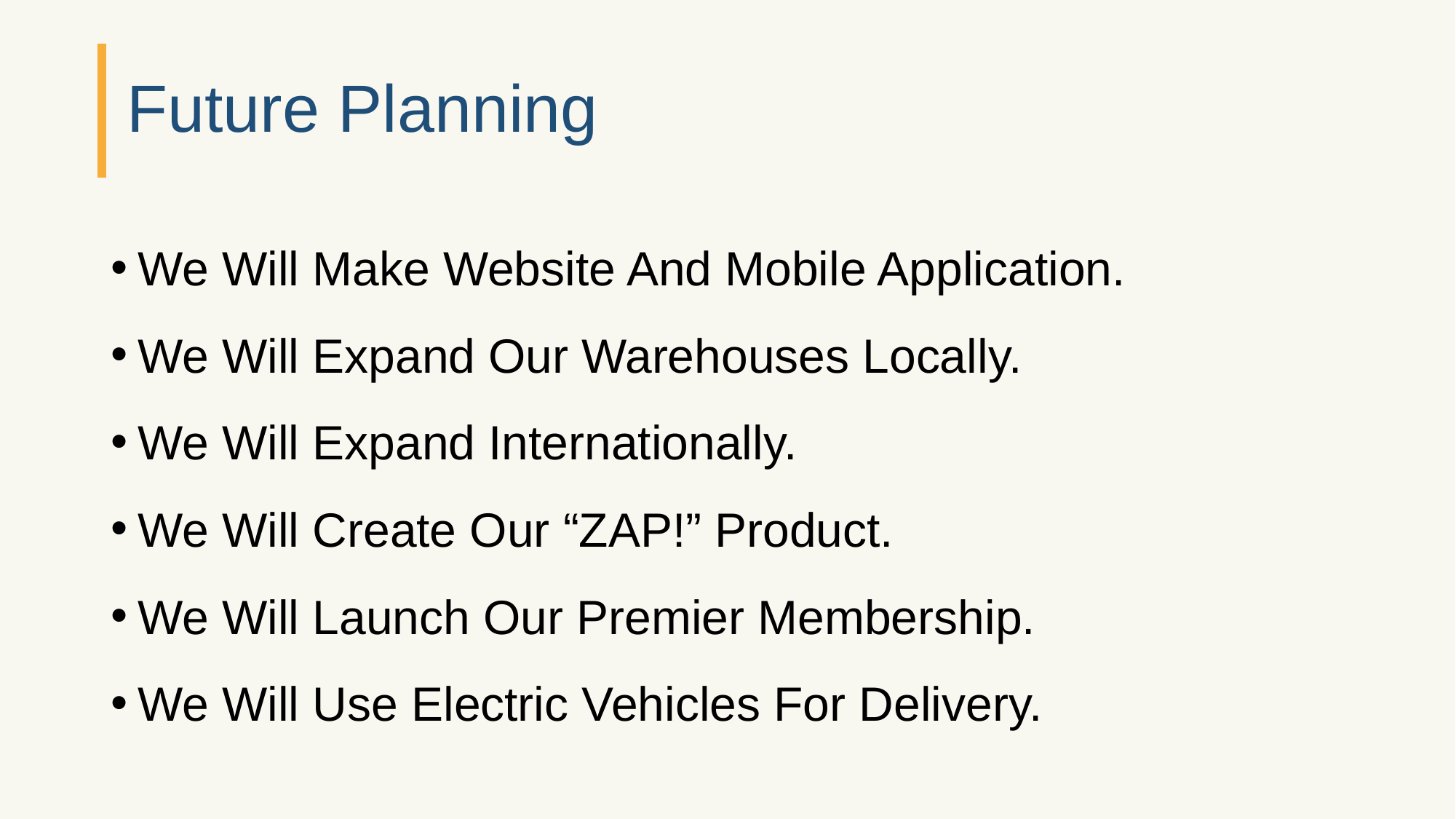

# Future Planning
We Will Make Website And Mobile Application.
We Will Expand Our Warehouses Locally.
We Will Expand Internationally.
We Will Create Our “ZAP!” Product.
We Will Launch Our Premier Membership.
We Will Use Electric Vehicles For Delivery.